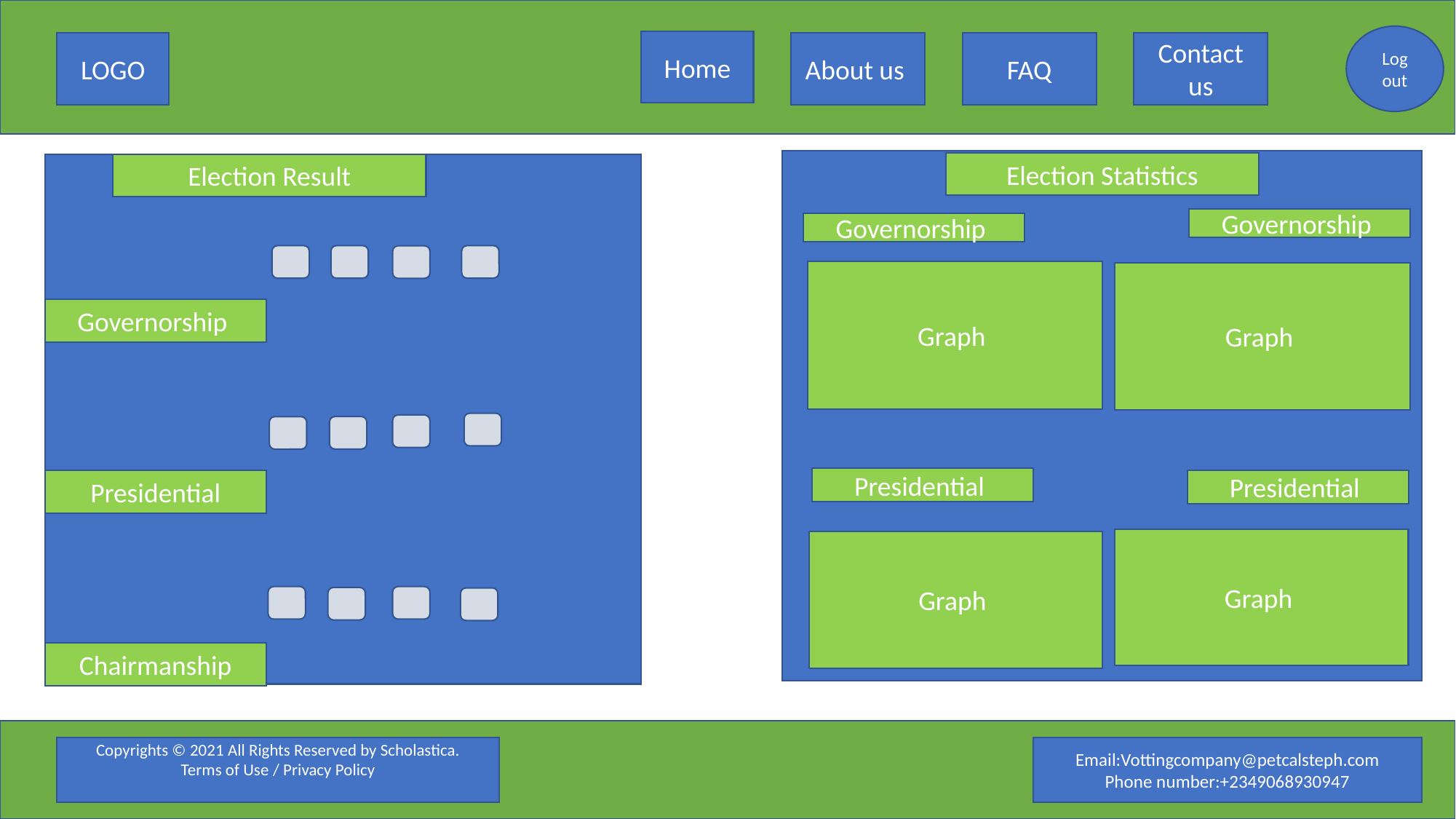

Log out
Home
LOGO
About us
FAQ
Contact us

Election Statistics
Election Result

Governorship
Governorship

Graph
Graph
Governorship

Presidential
Presidential
Presidential
Graph
Graph

Chairmanship

Copyrights © 2021 All Rights Reserved by Scholastica.
Terms of Use / Privacy Policy

Email:Vottingcompany@petcalsteph.com
Phone number:+2349068930947